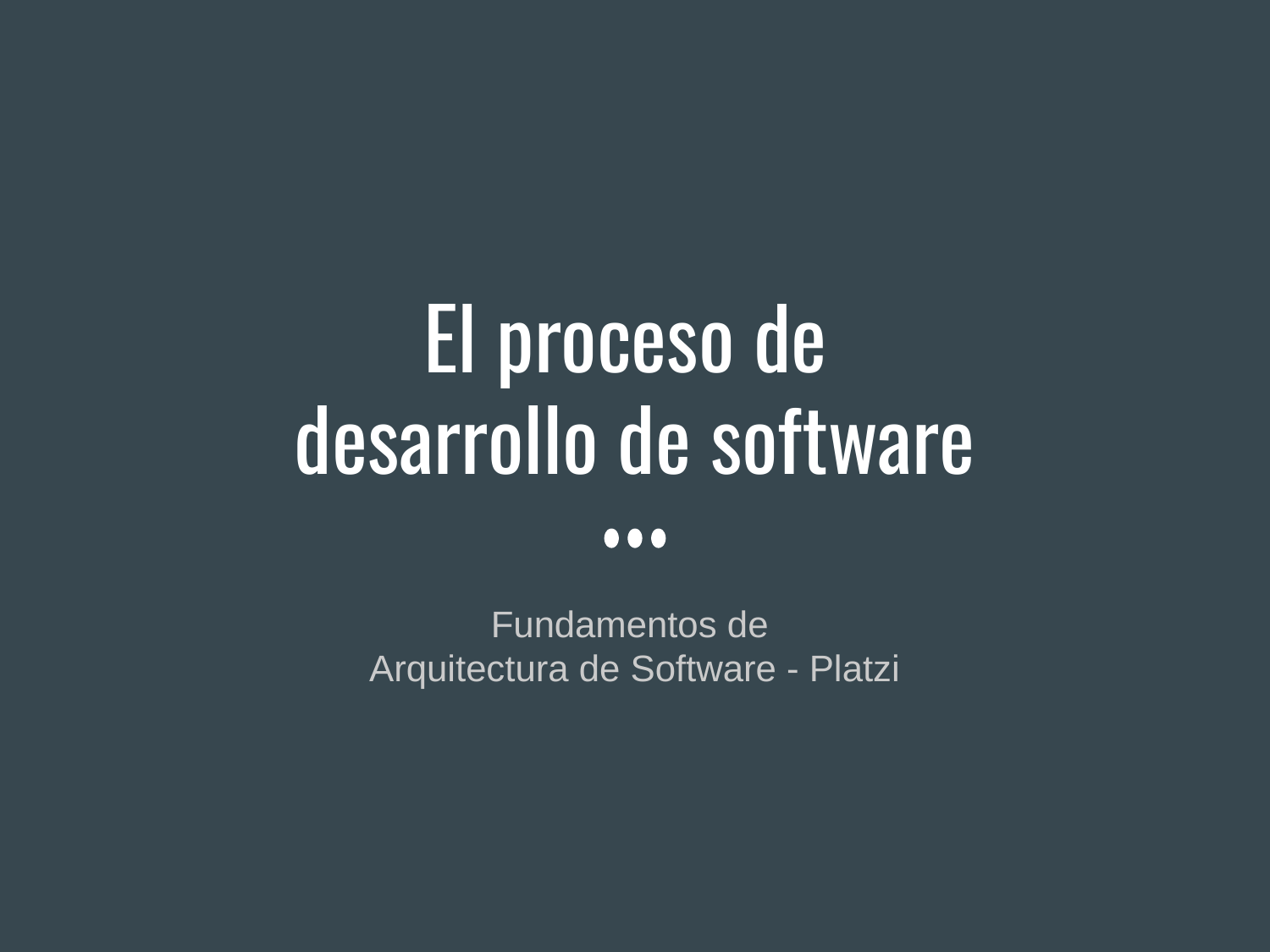

# El proceso de
desarrollo de software
Fundamentos de
Arquitectura de Software - Platzi